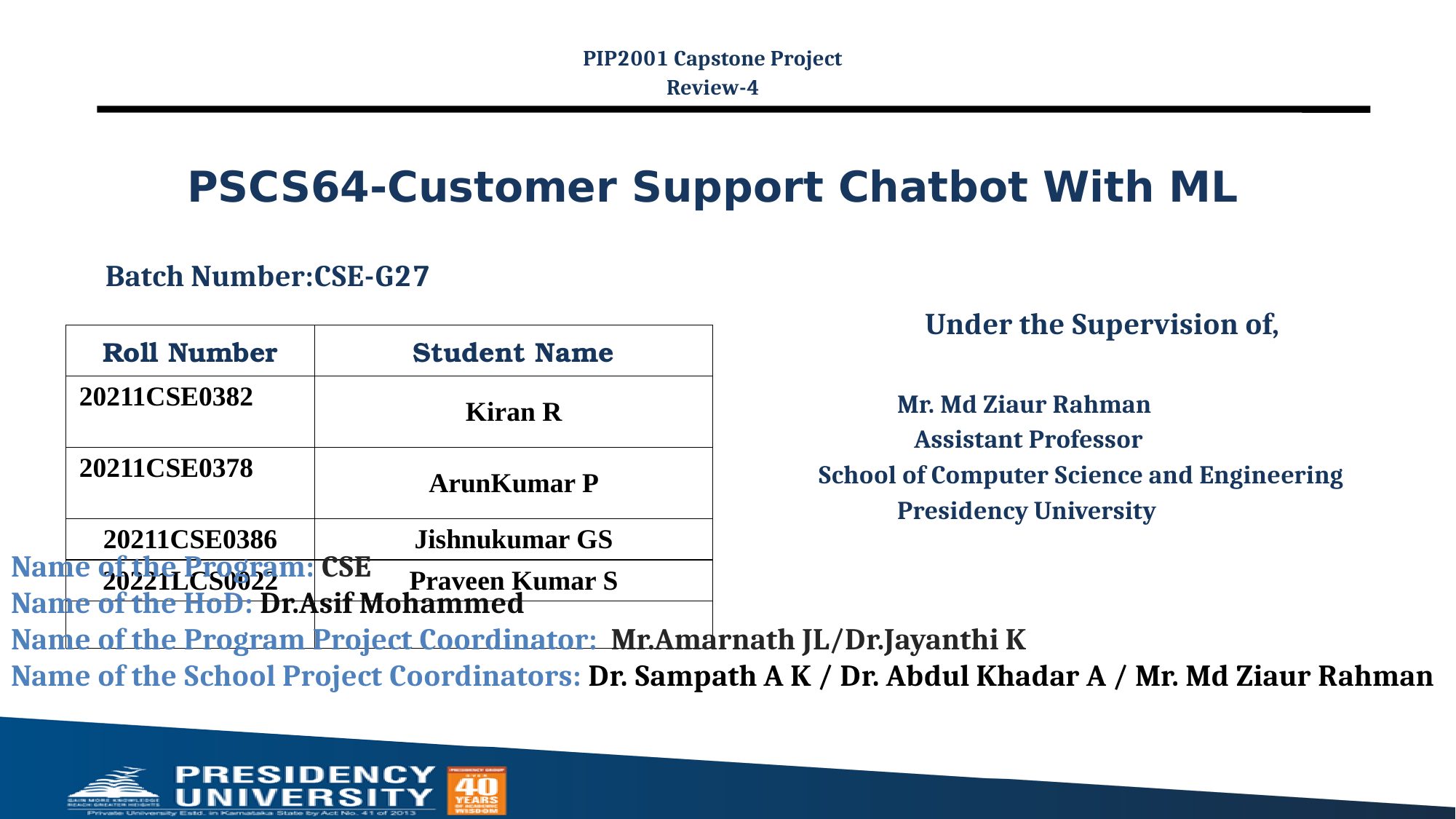

PIP2001 Capstone Project
Review-4
# PSCS64-Customer Support Chatbot With ML
Batch Number:CSE-G27

Under the Supervision of,

                    Mr. Md Ziaur Rahman
                       Assistant Professor
      School of Computer Science and Engineering
                    Presidency University

| Roll Number | Student Name |
| --- | --- |
| 20211CSE0382 | Kiran R |
| 20211CSE0378 | ArunKumar P |
| 20211CSE0386 | Jishnukumar GS |
| 20221LCS0022 | Praveen Kumar S |
|  |  |
Name of the Program: CSE
Name of the HoD: Dr.Asif Mohammed
Name of the Program Project Coordinator:  Mr.Amarnath JL/Dr.Jayanthi K
Name of the School Project Coordinators: Dr. Sampath A K / Dr. Abdul Khadar A / Mr. Md Ziaur Rahman